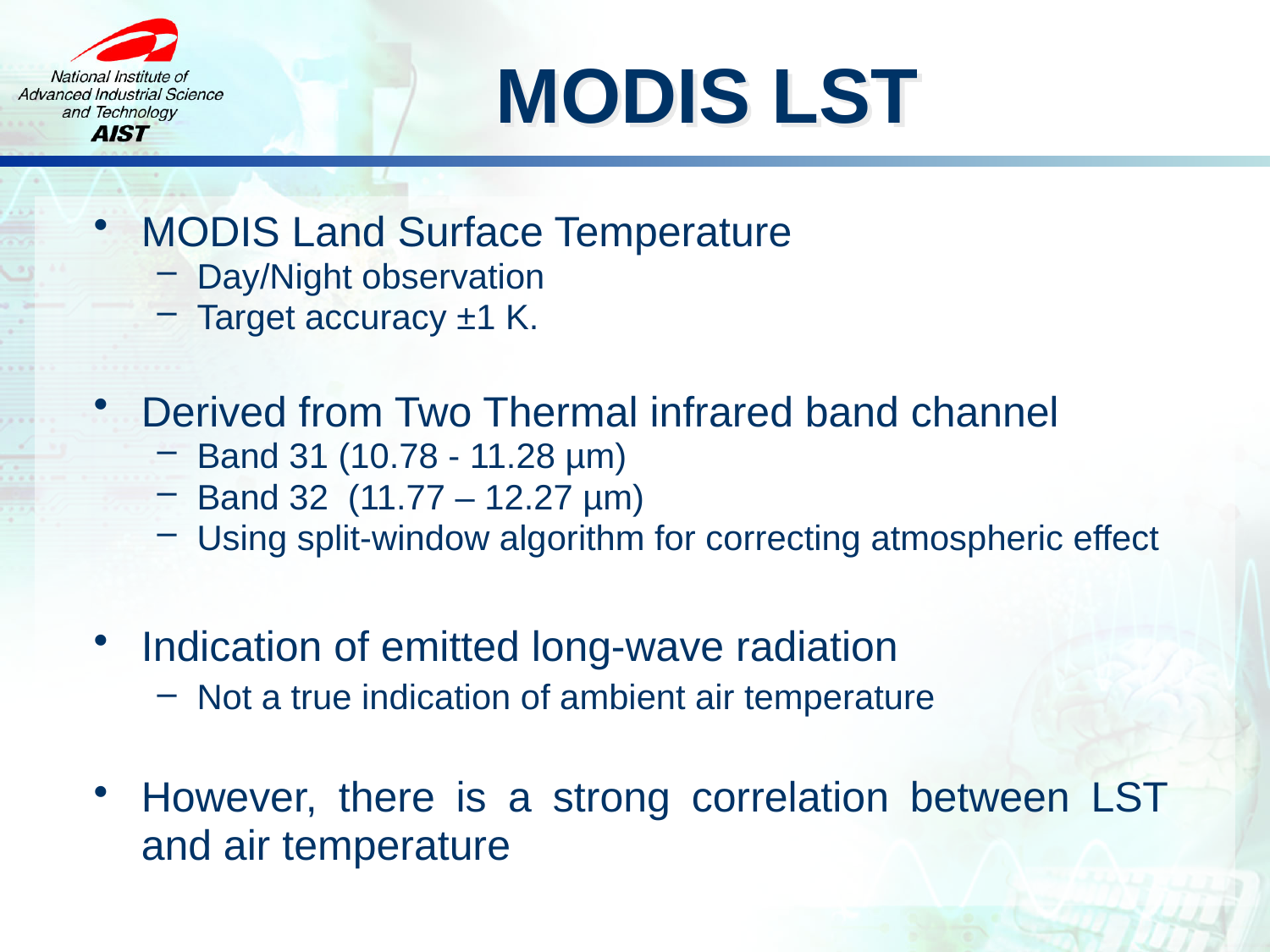

# MODIS LST

MODIS Land Surface Temperature
Day/Night observation
Target accuracy ±1 K.

Derived from Two Thermal infrared band channel
Band 31 (10.78 - 11.28 µm)
Band 32  (11.77 – 12.27 µm)
Using split-window algorithm for correcting atmospheric effect

Indication of emitted long-wave radiation
Not a true indication of ambient air temperature

However, there is a strong correlation between LST and air temperature